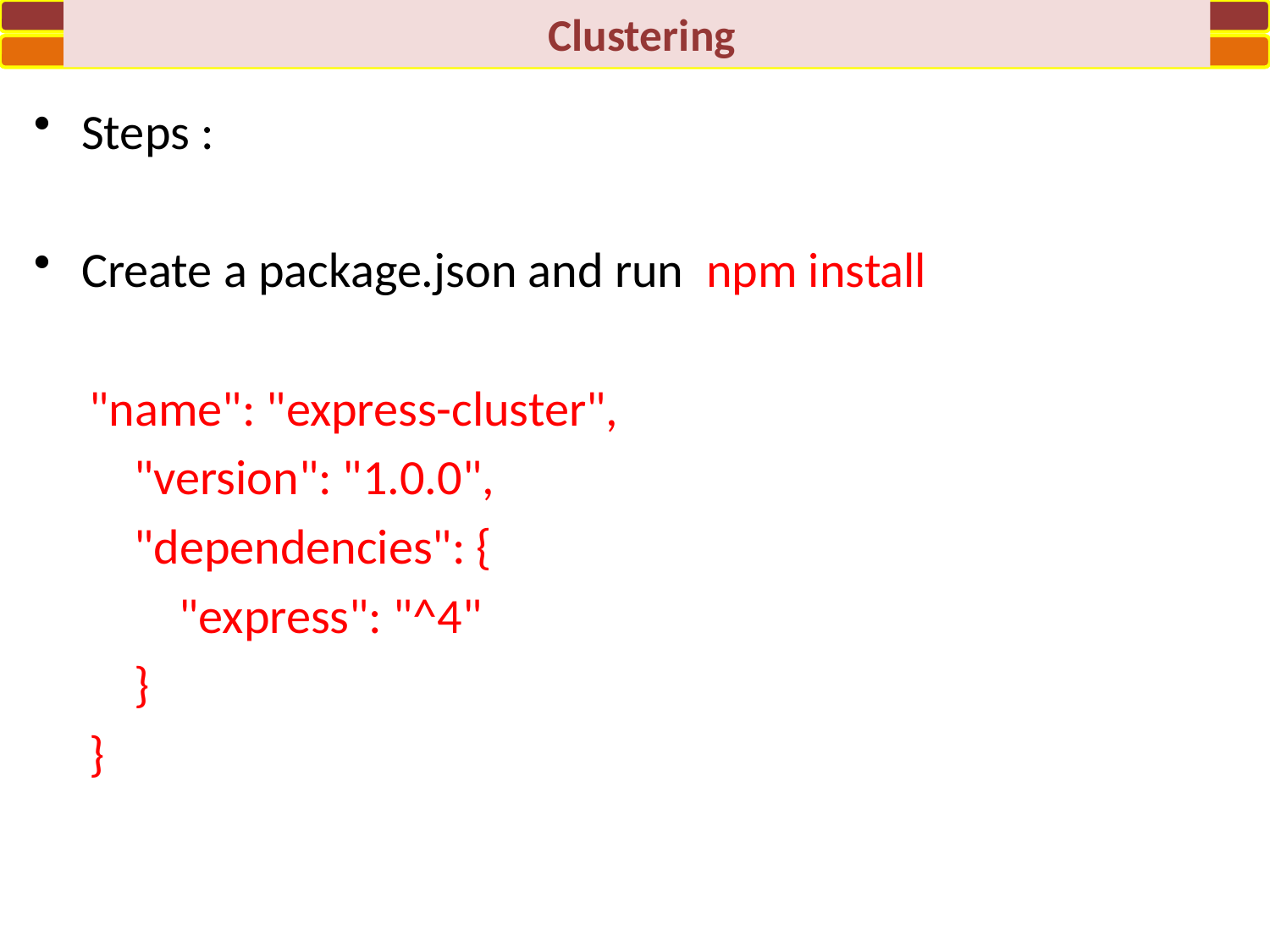

Clustering

Steps :

Create a package.json and run  npm install

"name": "express-cluster",
    "version": "1.0.0",
    "dependencies": {
        "express": "^4"
    }
}